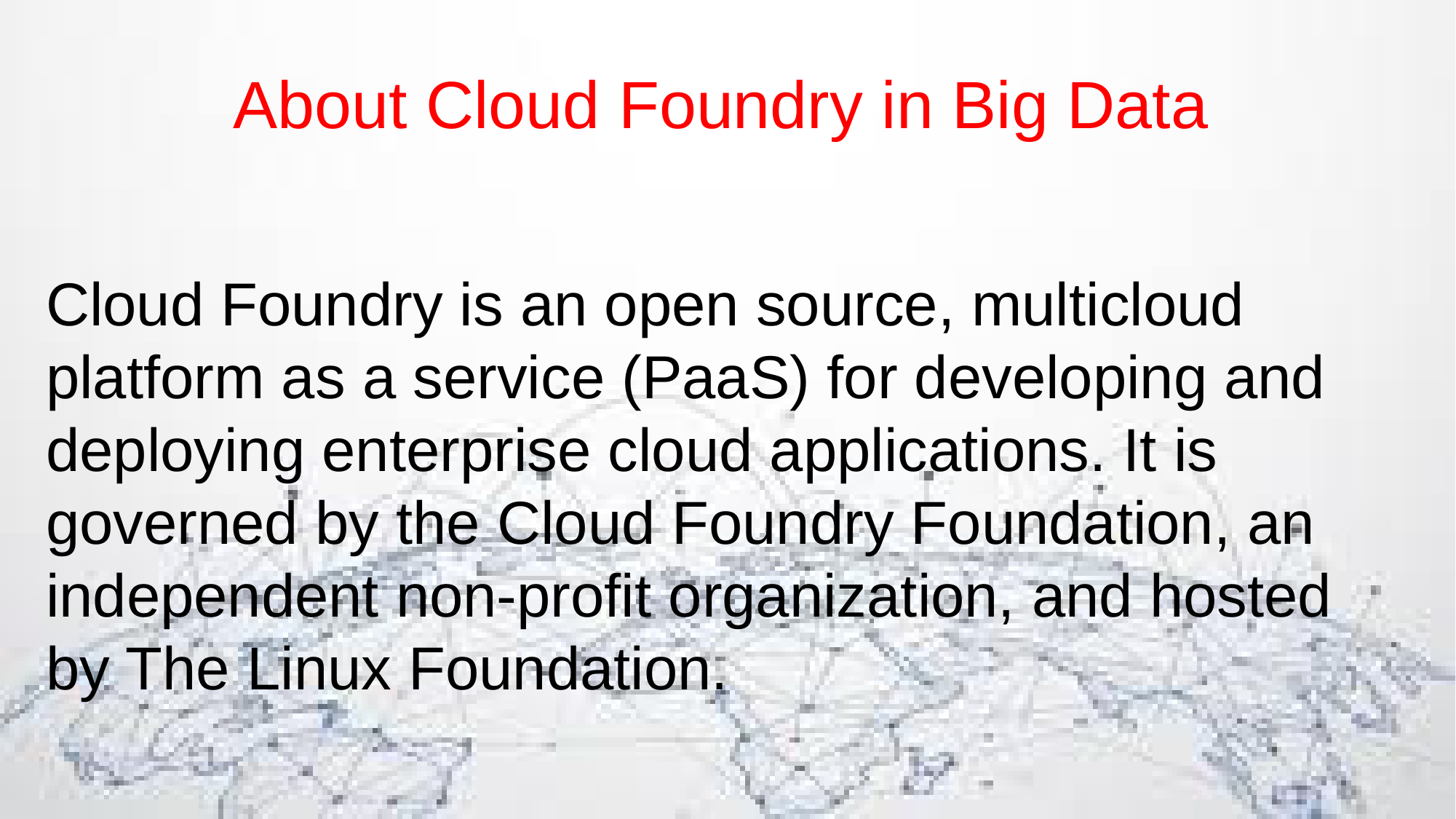

About Cloud Foundry in Big Data
Cloud Foundry is an open source, multicloud platform as a service (PaaS) for developing and deploying enterprise cloud applications. It is governed by the Cloud Foundry Foundation, an independent non-profit organization, and hosted by The Linux Foundation.